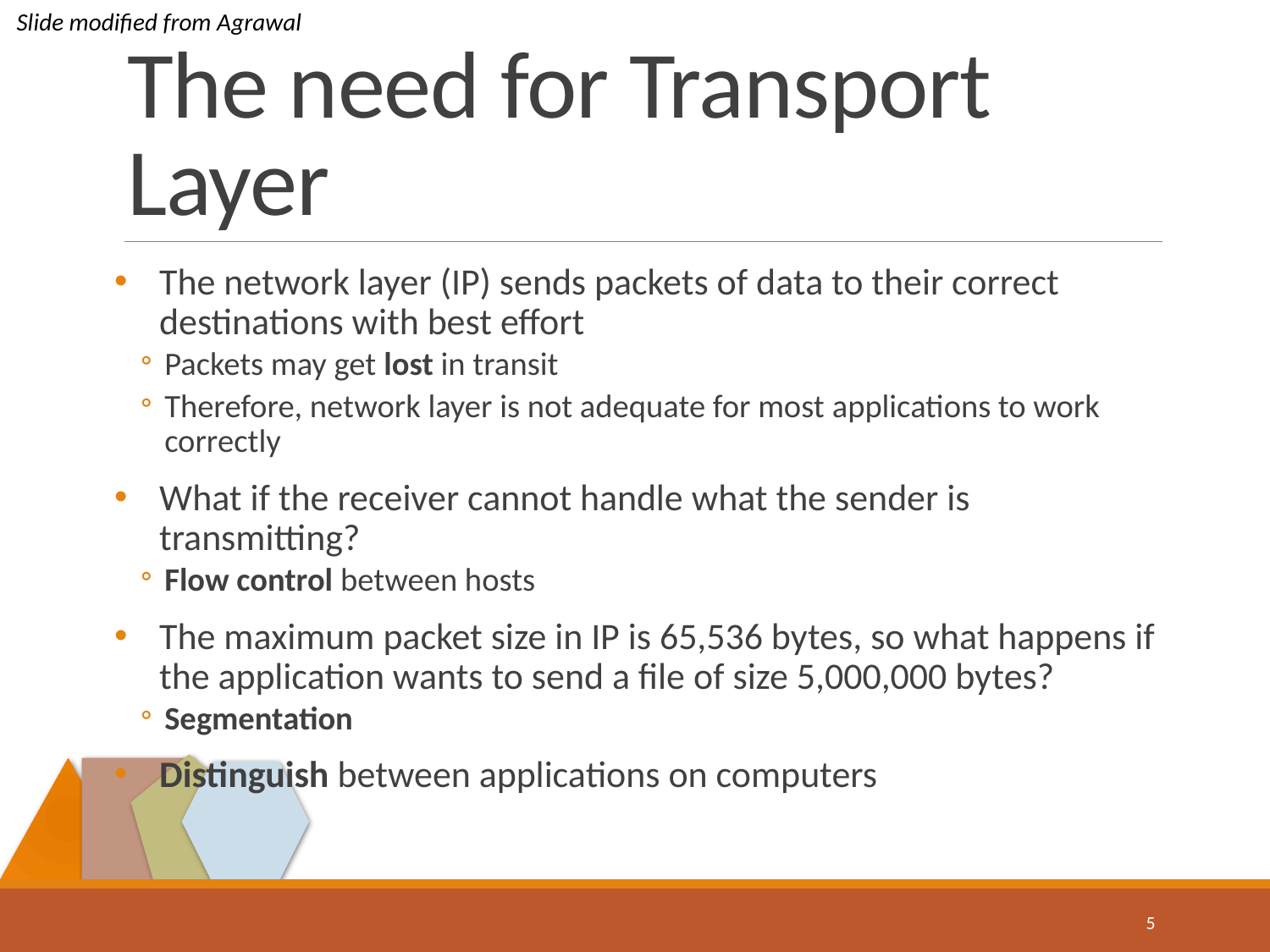

Slide modified from Agrawal
# The need for Transport Layer
The network layer (IP) sends packets of data to their correct destinations with best effort
Packets may get lost in transit
Therefore, network layer is not adequate for most applications to work correctly
What if the receiver cannot handle what the sender is transmitting?
Flow control between hosts
The maximum packet size in IP is 65,536 bytes, so what happens if the application wants to send a file of size 5,000,000 bytes?
Segmentation
Distinguish between applications on computers
5